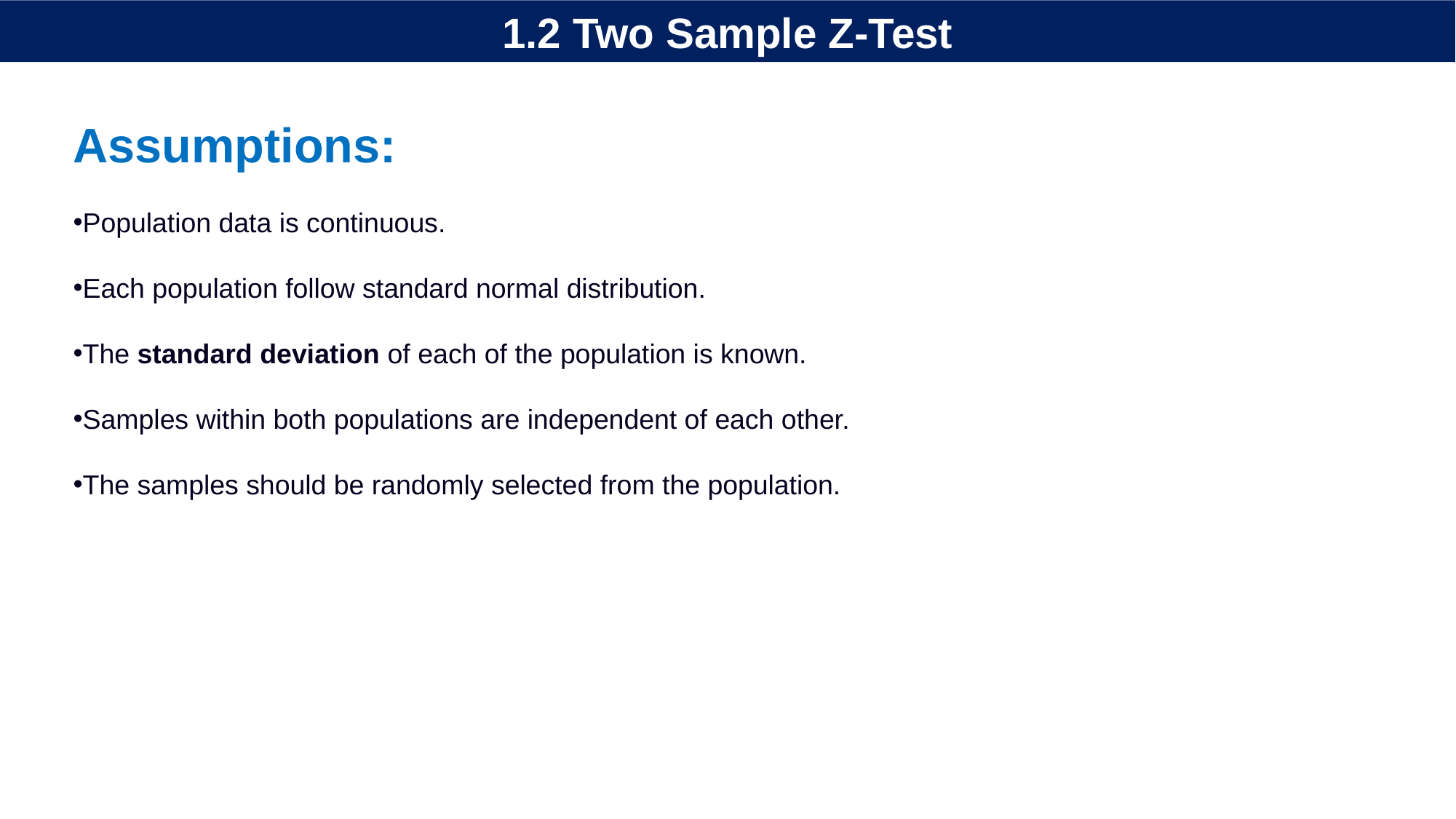

1.2 Two Sample Z-Test
Assumptions:

Population data is continuous.

Each population follow standard normal distribution.

The standard deviation of each of the population is known.

Samples within both populations are independent of each other.

The samples should be randomly selected from the population.